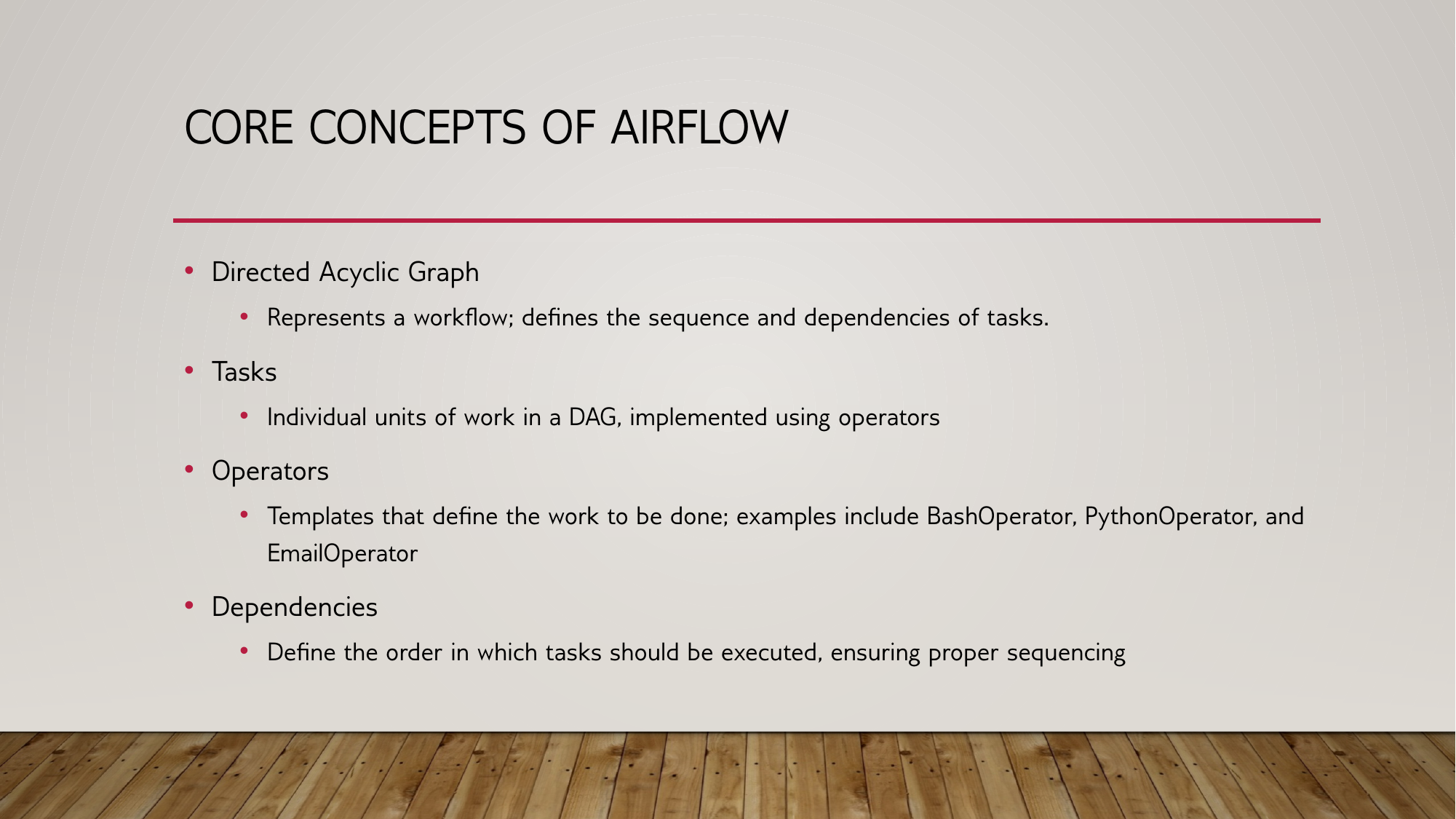

# Core concepts of airflow
Directed Acyclic Graph
Represents a workflow; defines the sequence and dependencies of tasks.
Tasks
Individual units of work in a DAG, implemented using operators
Operators
Templates that define the work to be done; examples include BashOperator, PythonOperator, and EmailOperator
Dependencies
Define the order in which tasks should be executed, ensuring proper sequencing